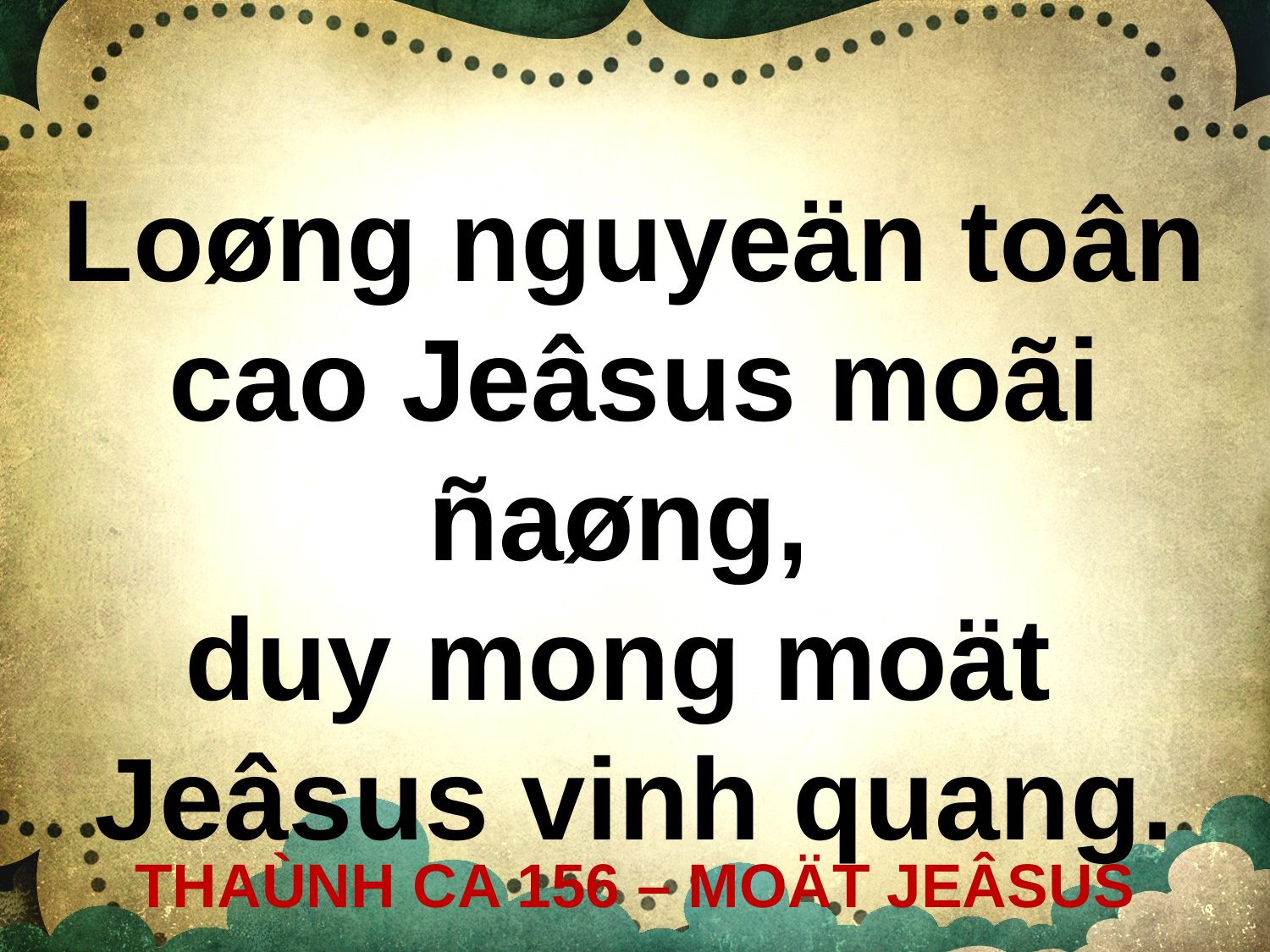

Loøng nguyeän toân cao Jeâsus moãi ñaøng,
duy mong moät
Jeâsus vinh quang.
THAÙNH CA 156 – MOÄT JEÂSUS